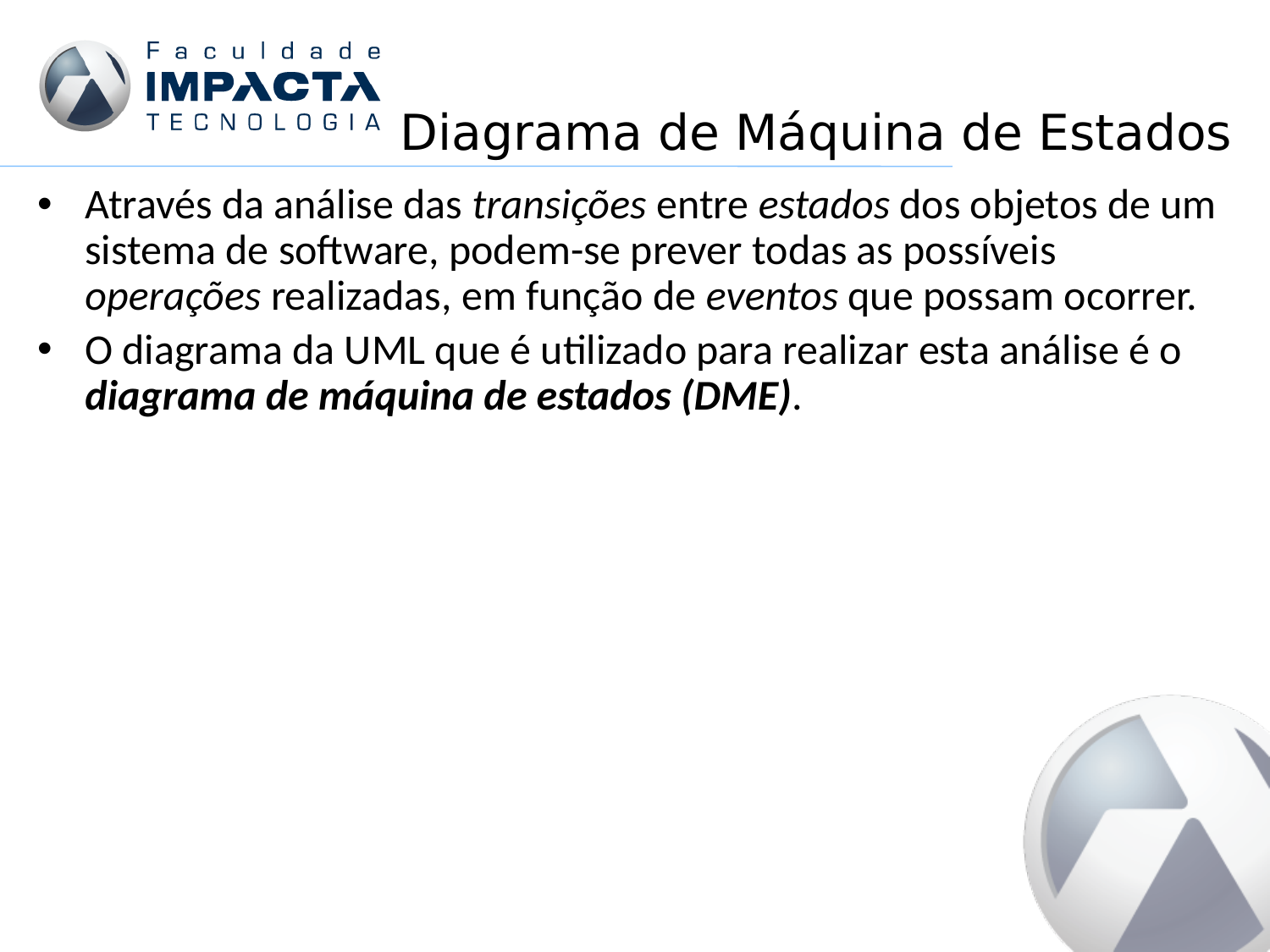

# Diagrama de Máquina de Estados
Através da análise das transições entre estados dos objetos de um sistema de software, podem-se prever todas as possíveis operações realizadas, em função de eventos que possam ocorrer.
O diagrama da UML que é utilizado para realizar esta análise é o diagrama de máquina de estados (DME).